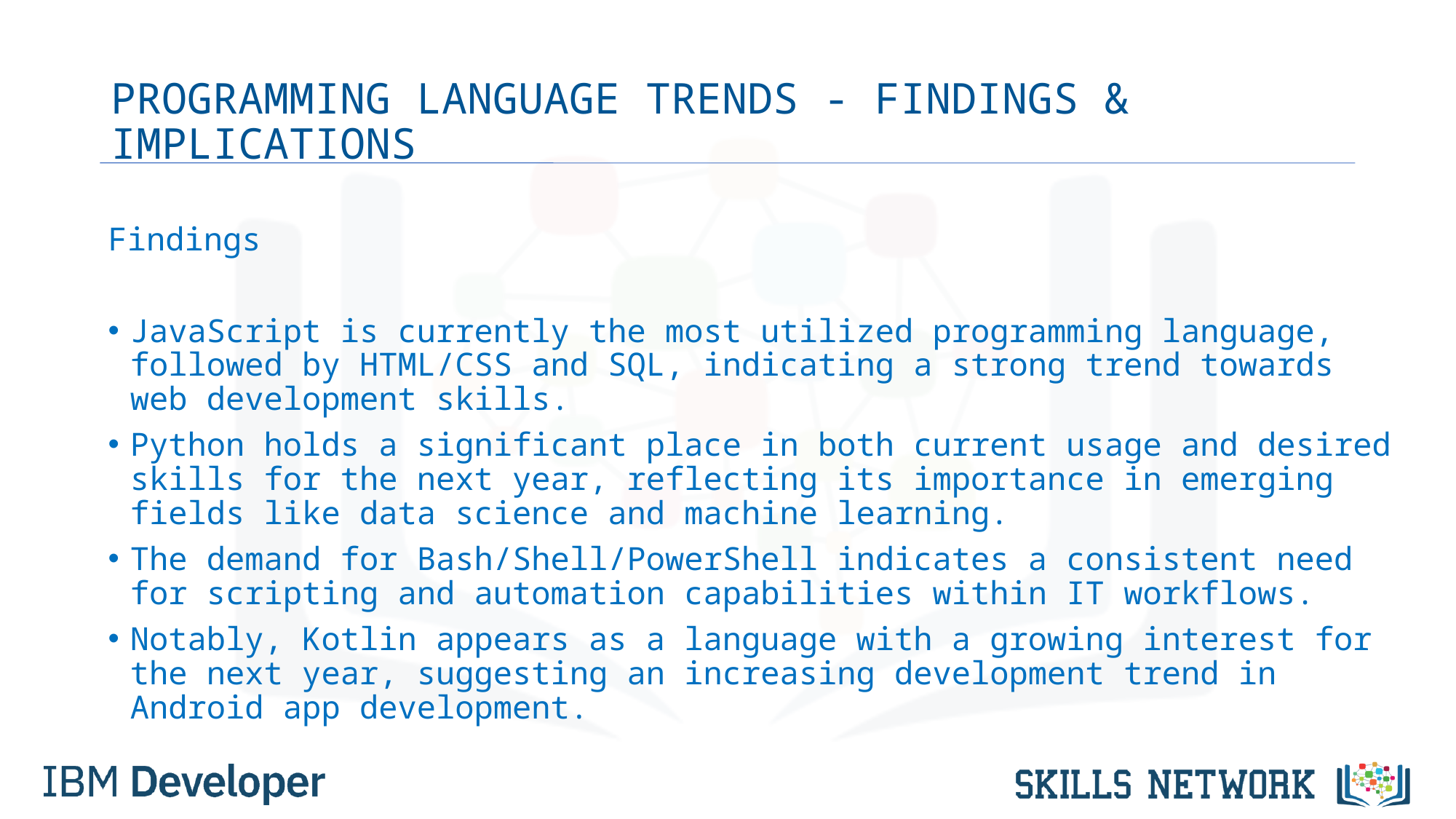

# PROGRAMMING LANGUAGE TRENDS - FINDINGS & IMPLICATIONS
Findings

JavaScript is currently the most utilized programming language, followed by HTML/CSS and SQL, indicating a strong trend towards web development skills.
Python holds a significant place in both current usage and desired skills for the next year, reflecting its importance in emerging fields like data science and machine learning.
The demand for Bash/Shell/PowerShell indicates a consistent need for scripting and automation capabilities within IT workflows.
Notably, Kotlin appears as a language with a growing interest for the next year, suggesting an increasing development trend in Android app development.